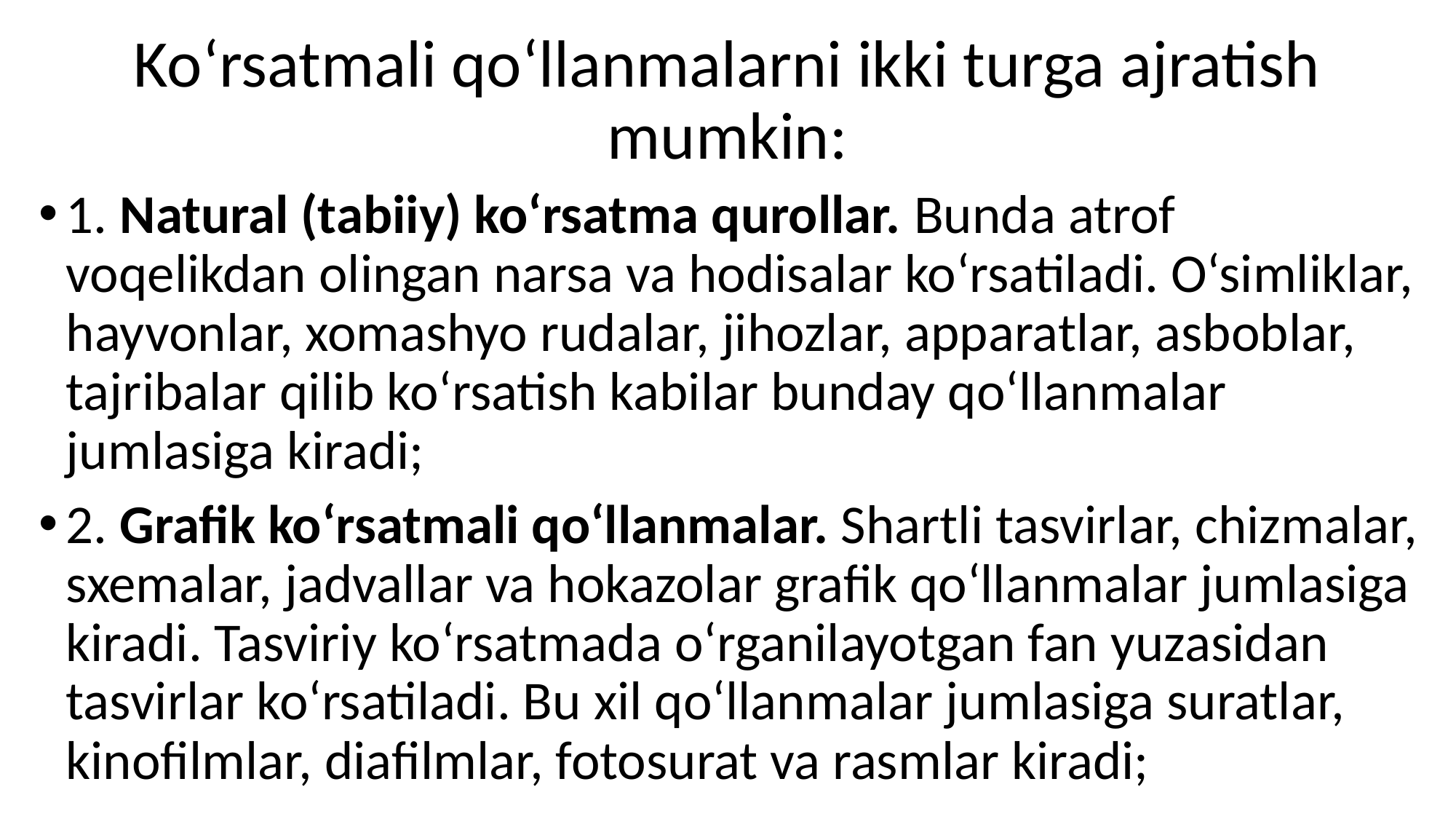

# Ko‘rsatmali qo‘llanmalarni ikki turga ajratish mumkin:
1. Natural (tabiiy) ko‘rsatma qurollar. Bunda atrof voqelikdan olingan narsa va hodisalar ko‘rsatiladi. O‘simliklar, hayvonlar, xomashyo rudalar, jihozlar, apparatlar, asboblar, tajribalar qilib ko‘rsatish kabilar bunday qo‘llanmalar jumlasiga kiradi;
2. Grafik ko‘rsatmali qo‘llanmalar. Shartli tasvirlar, chizmalar, sxemalar, jadvallar va hokazolar grafik qo‘llanmalar jumlasiga kiradi. Tasviriy ko‘rsatmada o‘rganilayotgan fan yuzasidan tasvirlar ko‘rsatiladi. Bu xil qo‘llanmalar jumlasiga suratlar, kinofilmlar, diafilmlar, fotosurat va rasmlar kiradi;